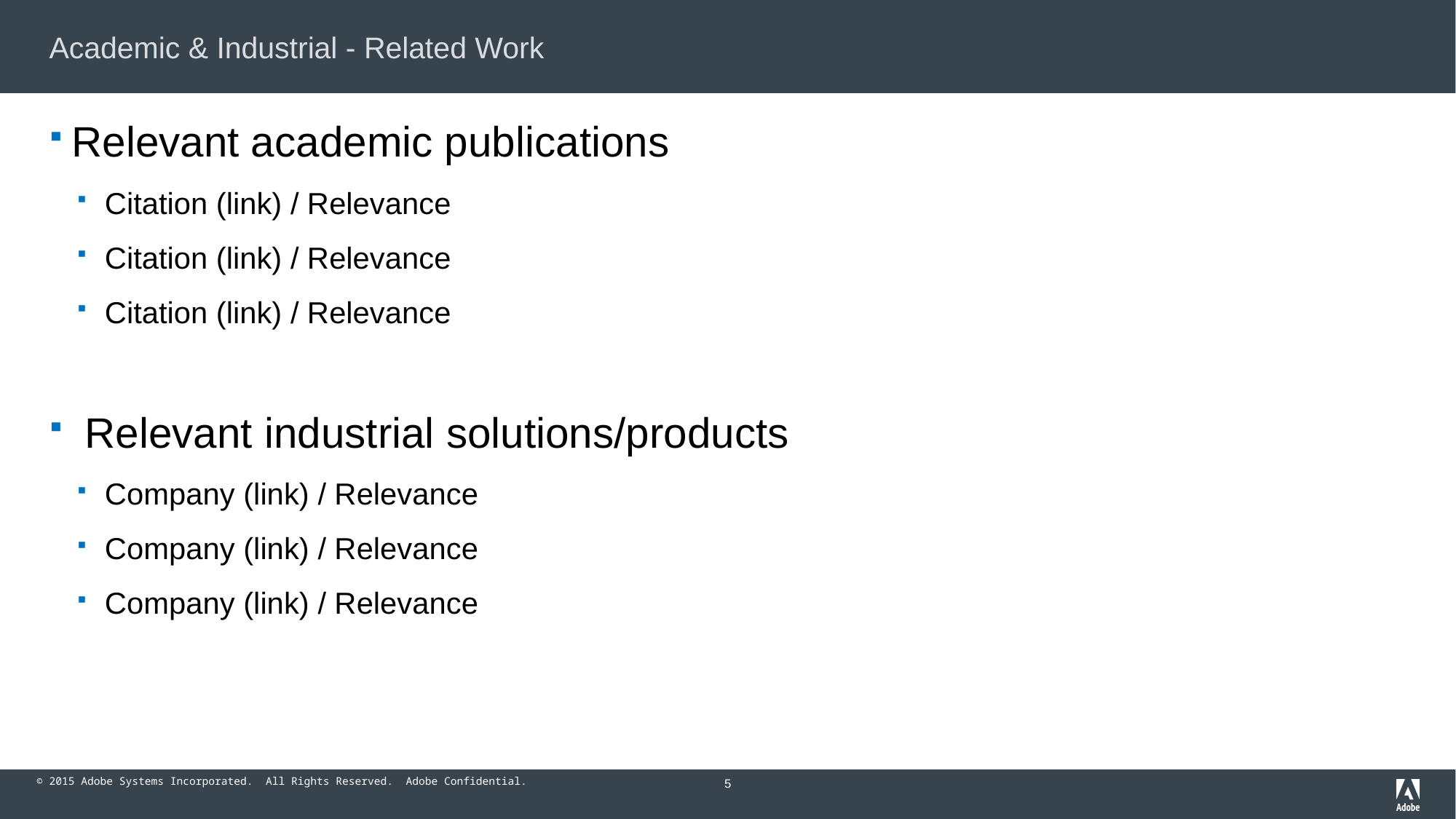

# Academic & Industrial - Related Work
Relevant academic publications
Citation (link) / Relevance
Citation (link) / Relevance
Citation (link) / Relevance

Relevant industrial solutions/products
Company (link) / Relevance
Company (link) / Relevance
Company (link) / Relevance

5